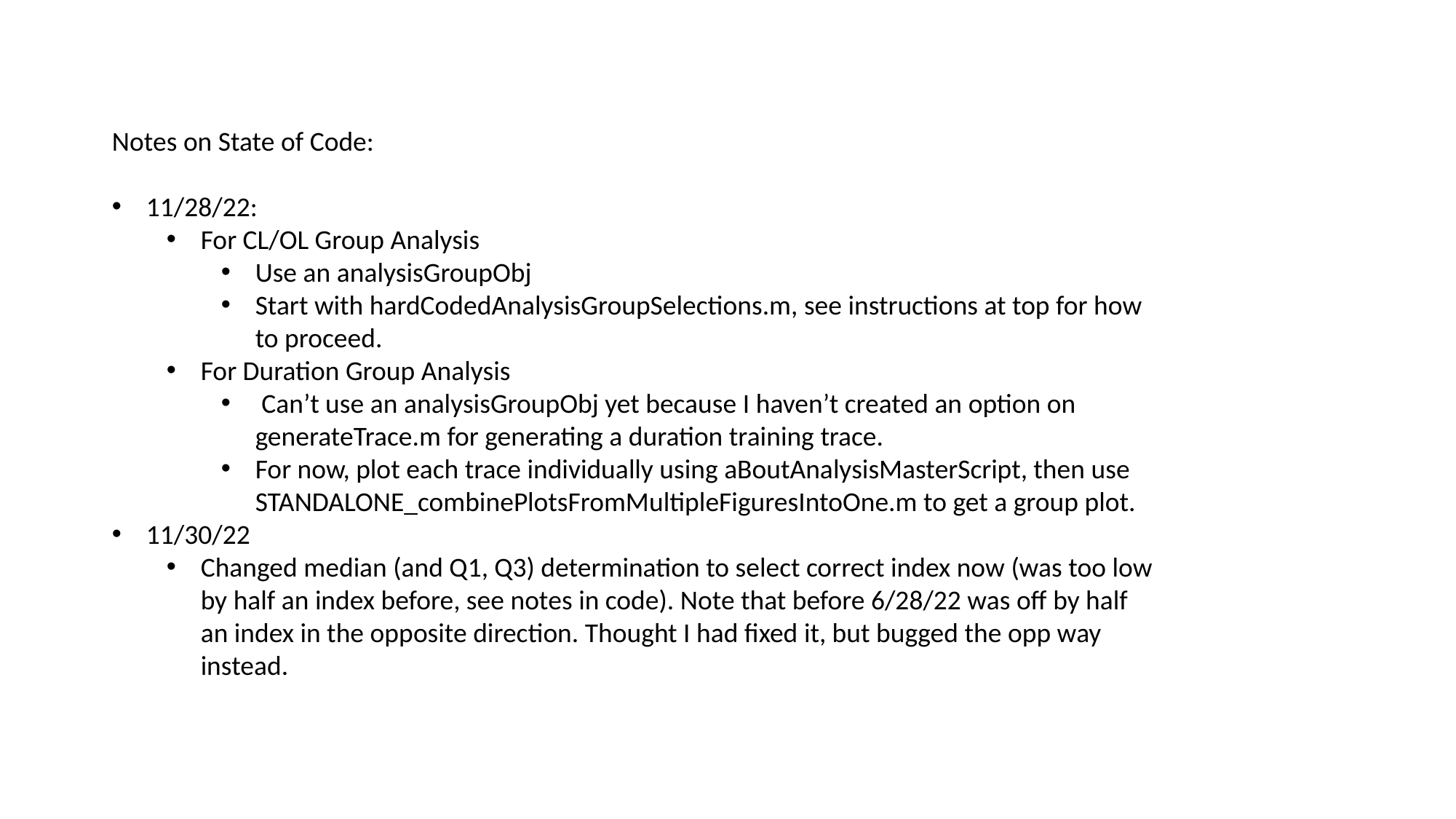

Notes on State of Code:

11/28/22:
For CL/OL Group Analysis
Use an analysisGroupObj
Start with hardCodedAnalysisGroupSelections.m, see instructions at top for how to proceed.
For Duration Group Analysis
 Can’t use an analysisGroupObj yet because I haven’t created an option on generateTrace.m for generating a duration training trace.
For now, plot each trace individually using aBoutAnalysisMasterScript, then use STANDALONE_combinePlotsFromMultipleFiguresIntoOne.m to get a group plot.
11/30/22
Changed median (and Q1, Q3) determination to select correct index now (was too low by half an index before, see notes in code). Note that before 6/28/22 was off by half an index in the opposite direction. Thought I had fixed it, but bugged the opp way instead.